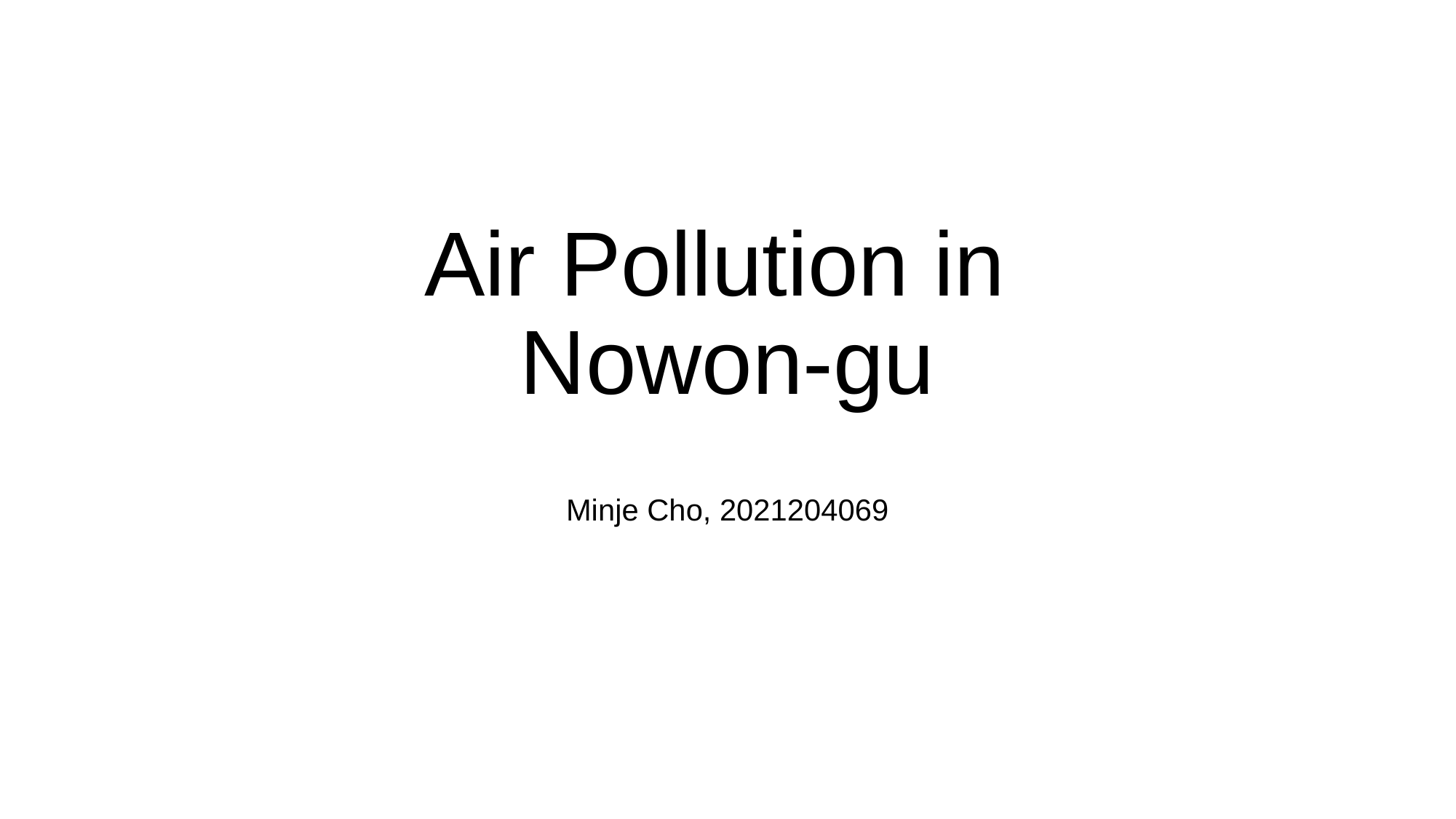

# Air Pollution in Nowon-gu

Minje Cho, 2021204069